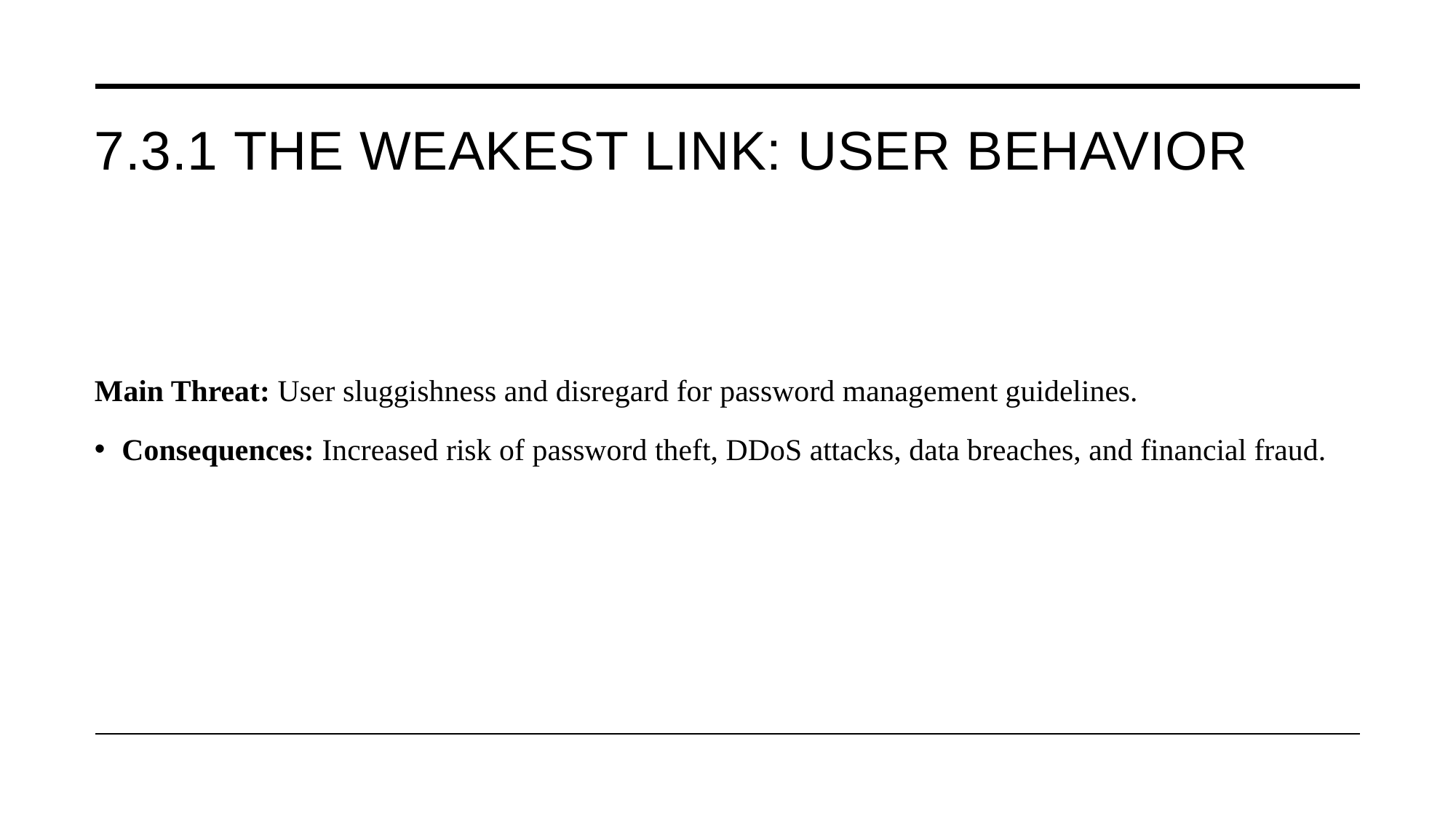

# 7.3.1 The Weakest Link: User Behavior
Main Threat: User sluggishness and disregard for password management guidelines.
Consequences: Increased risk of password theft, DDoS attacks, data breaches, and financial fraud.